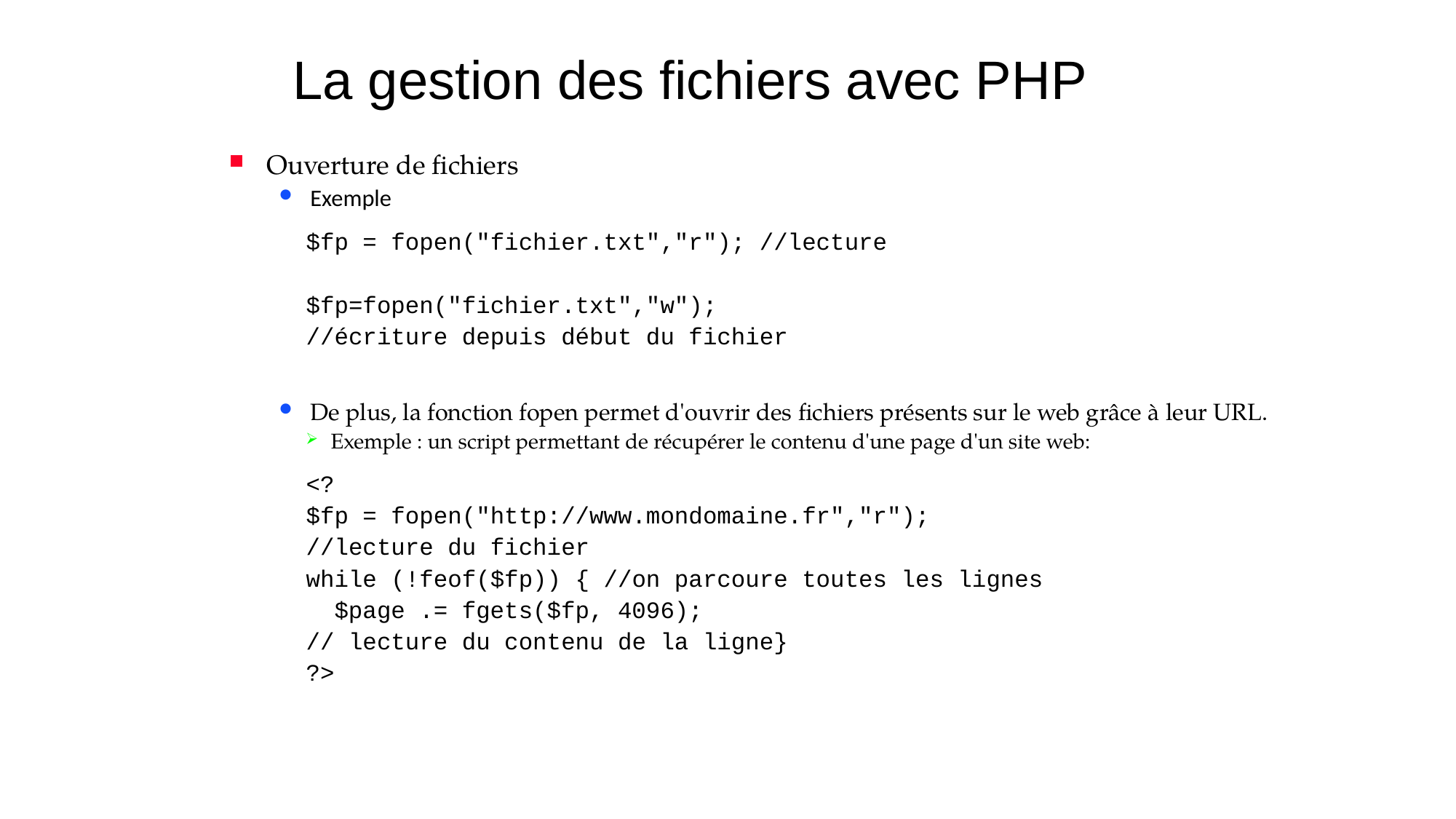

# La gestion des fichiers avec PHP
Ouverture de fichiers
Exemple

$fp = fopen("fichier.txt","r"); //lecture

$fp=fopen("fichier.txt","w");
//écriture depuis début du fichier

De plus, la fonction fopen permet d'ouvrir des fichiers présents sur le web grâce à leur URL.
Exemple : un script permettant de récupérer le contenu d'une page d'un site web:

<?
$fp = fopen("http://www.mondomaine.fr","r");
//lecture du fichier
while (!feof($fp)) { //on parcoure toutes les lignes
  $page .= fgets($fp, 4096);
// lecture du contenu de la ligne}
?>